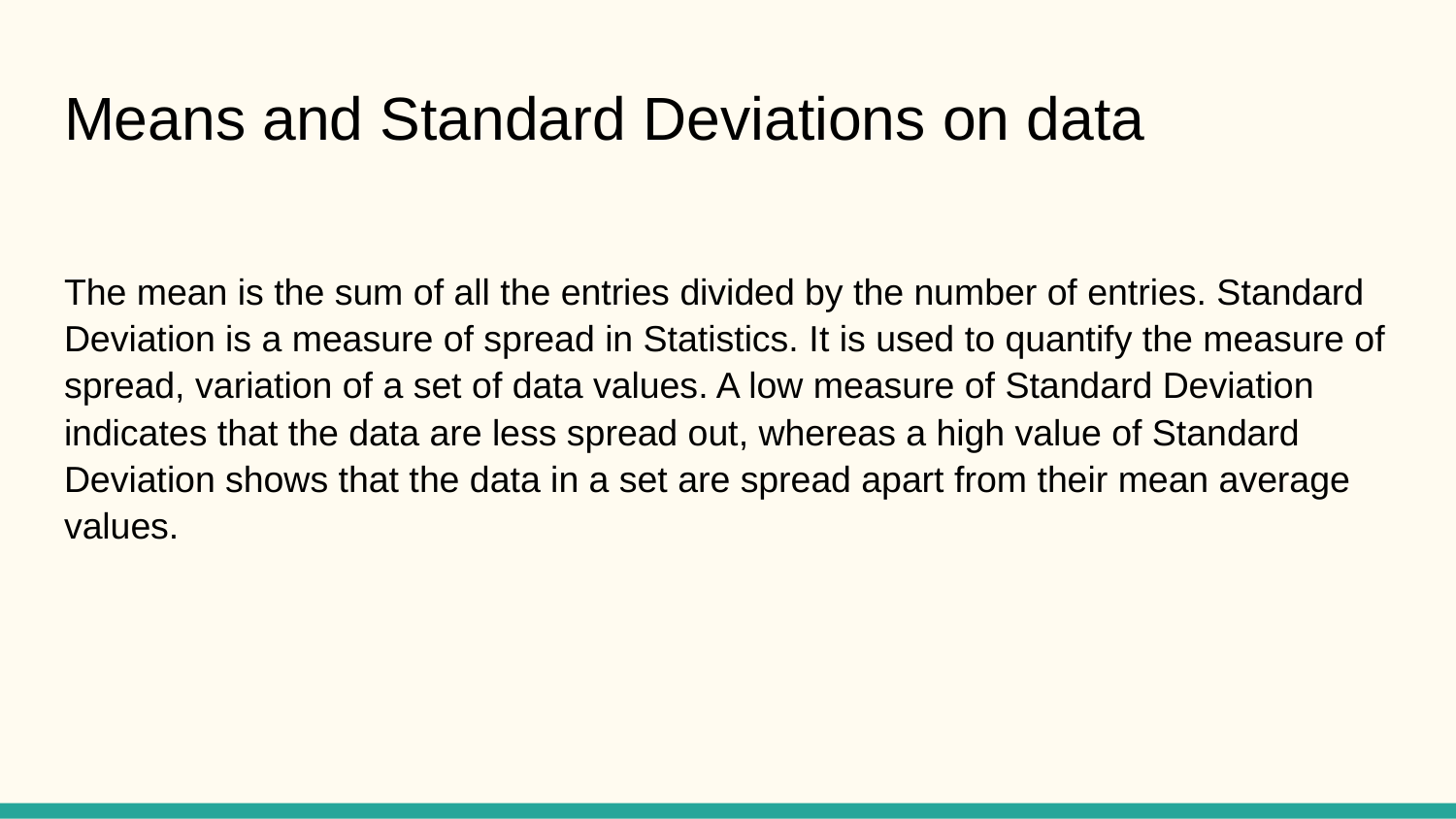

# Means and Standard Deviations on data

The mean is the sum of all the entries divided by the number of entries. Standard Deviation is a measure of spread in Statistics. It is used to quantify the measure of spread, variation of a set of data values. A low measure of Standard Deviation indicates that the data are less spread out, whereas a high value of Standard Deviation shows that the data in a set are spread apart from their mean average values.